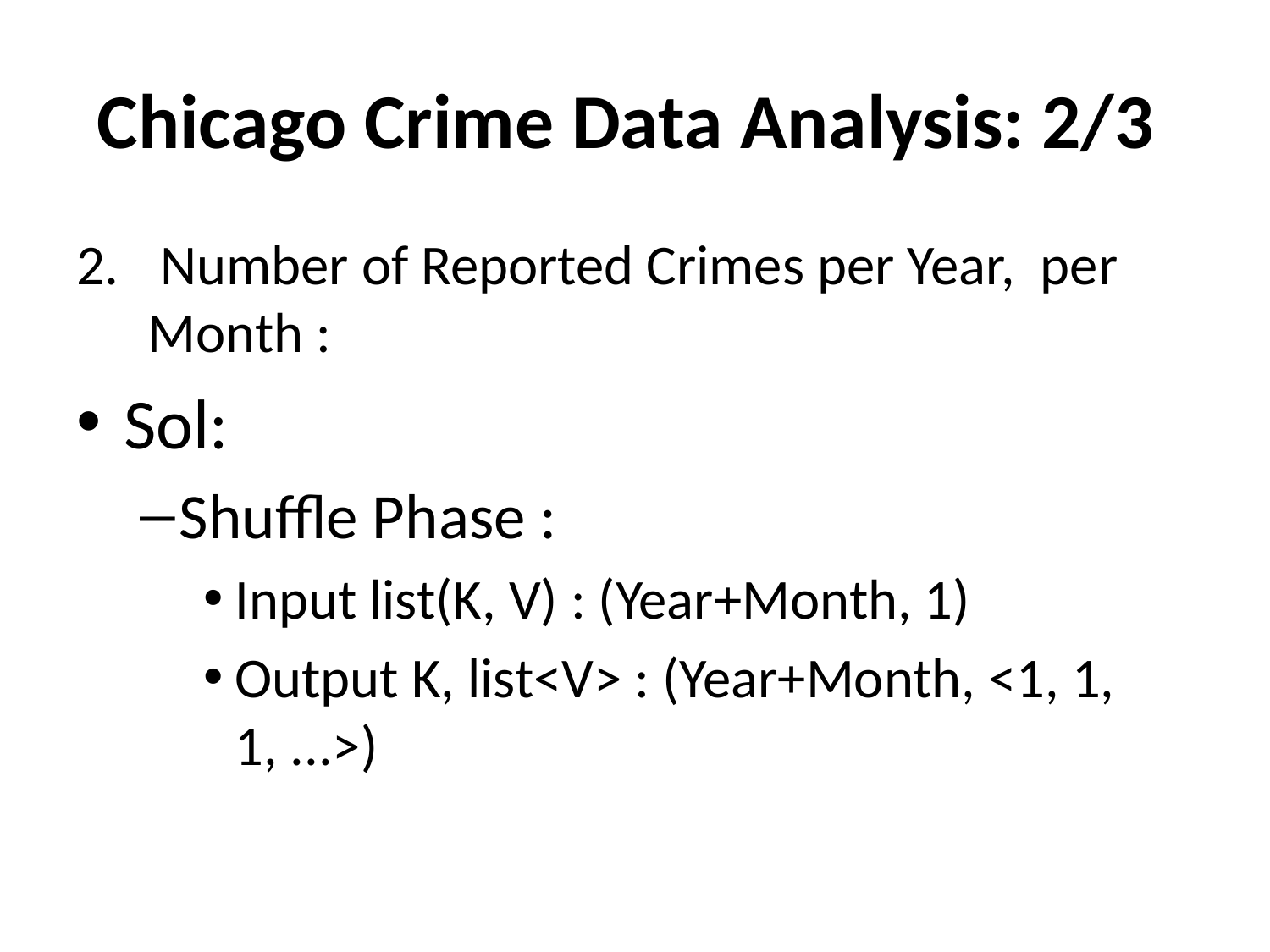

# Chicago Crime Data Analysis: 2/3
2.	 Number of Reported Crimes per Year,  per Month :
Sol:
Shuffle Phase :
Input list(K, V) : (Year+Month, 1)
Output K, list<V> : (Year+Month, <1, 1, 1, ...>)